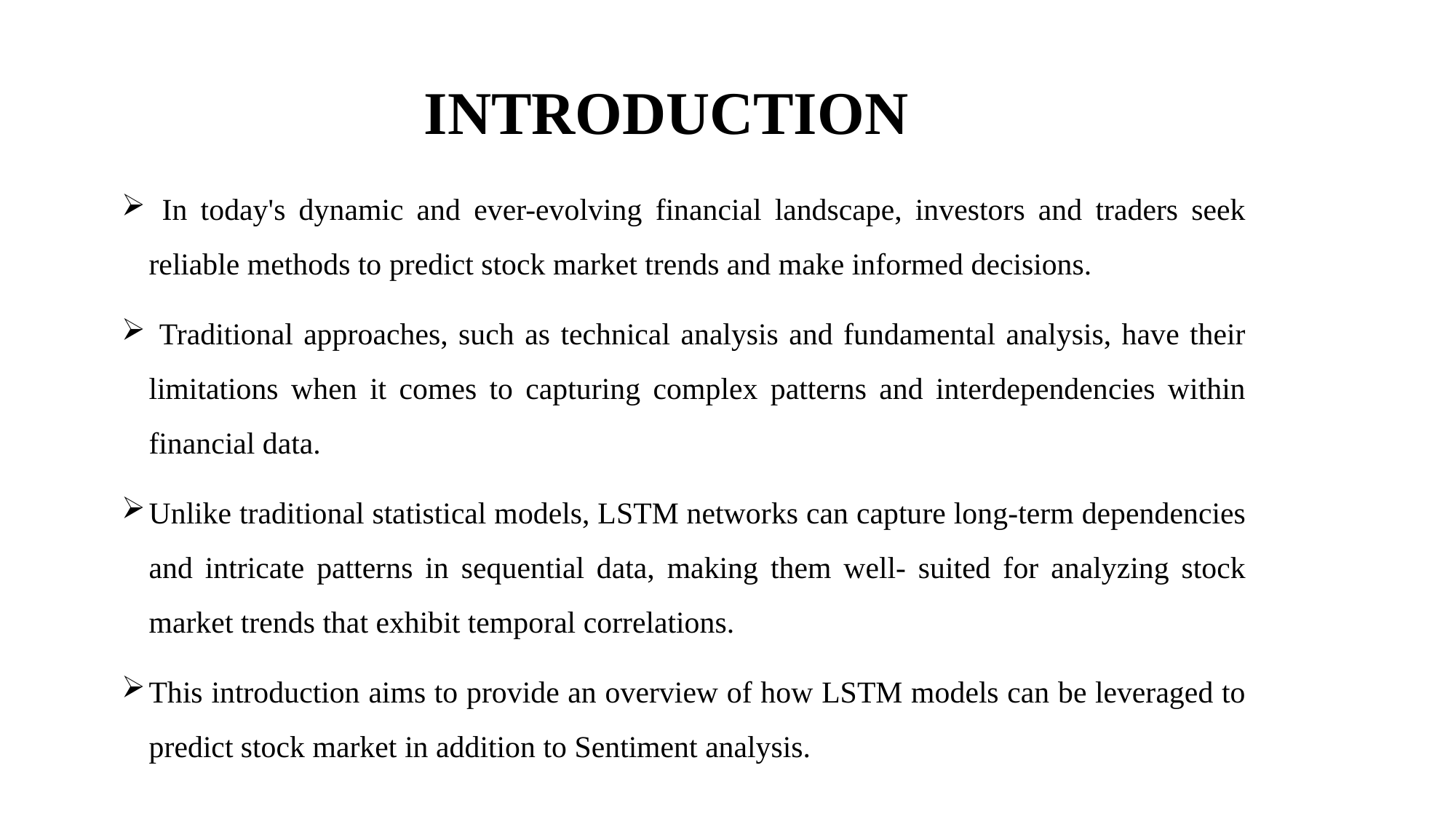

# INTRODUCTION
 In today's dynamic and ever-evolving financial landscape, investors and traders seek reliable methods to predict stock market trends and make informed decisions.
 Traditional approaches, such as technical analysis and fundamental analysis, have their limitations when it comes to capturing complex patterns and interdependencies within financial data.
Unlike traditional statistical models, LSTM networks can capture long-term dependencies and intricate patterns in sequential data, making them well- suited for analyzing stock market trends that exhibit temporal correlations.
This introduction aims to provide an overview of how LSTM models can be leveraged to predict stock market in addition to Sentiment analysis.